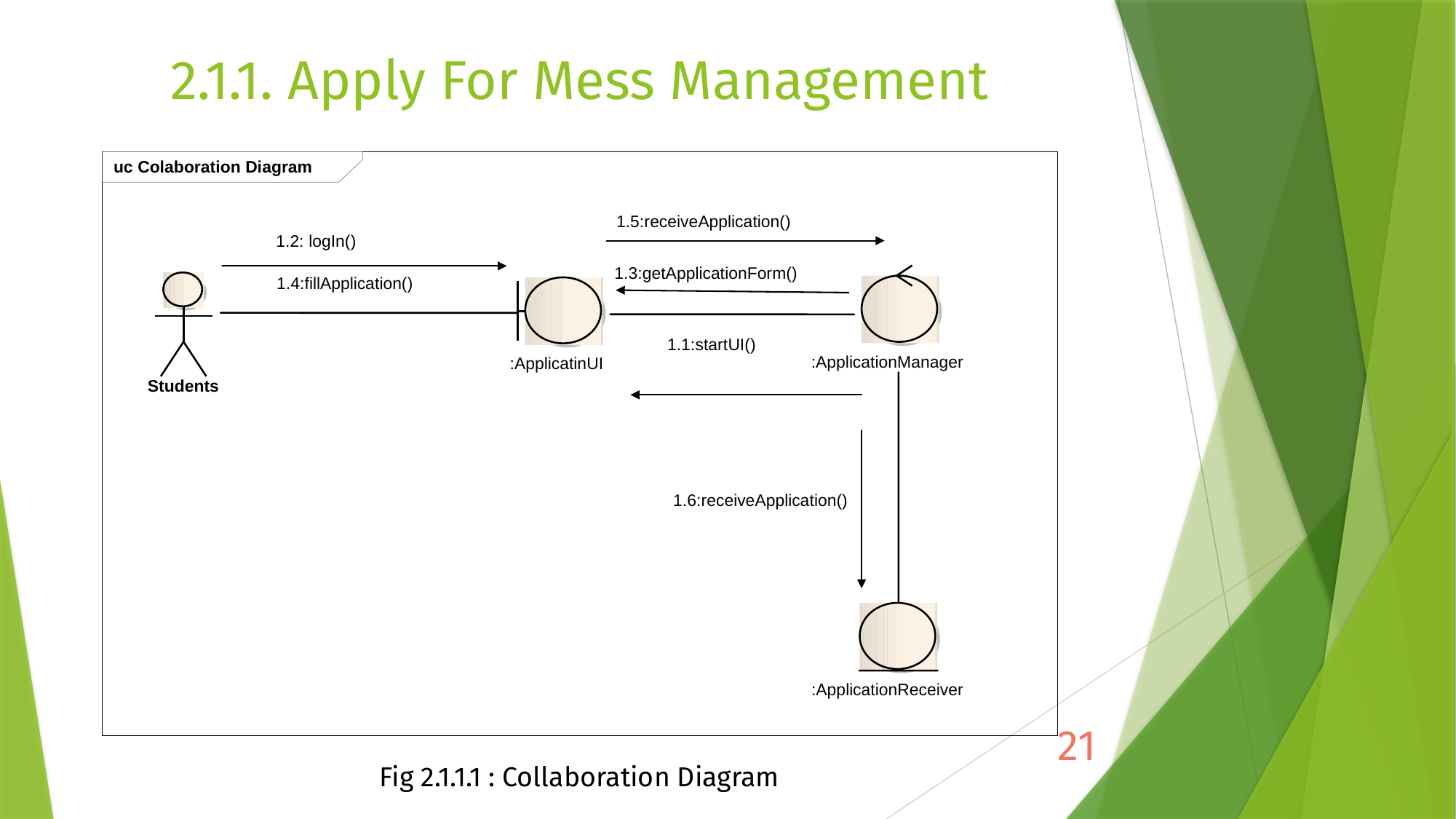

2.1.1. Apply For Mess Management

uc Colaboration Diagram
1.5:receiveApplication()
1.2: logIn()

1.3:getApplicationForm()

1.4:fillApplication()

1.1:startUI()
:ApplicationManager
:ApplicatinUI

Students
1.6:receiveApplication()

:ApplicationReceiver
21
Fig 2.1.1.1 : Collaboration Diagram